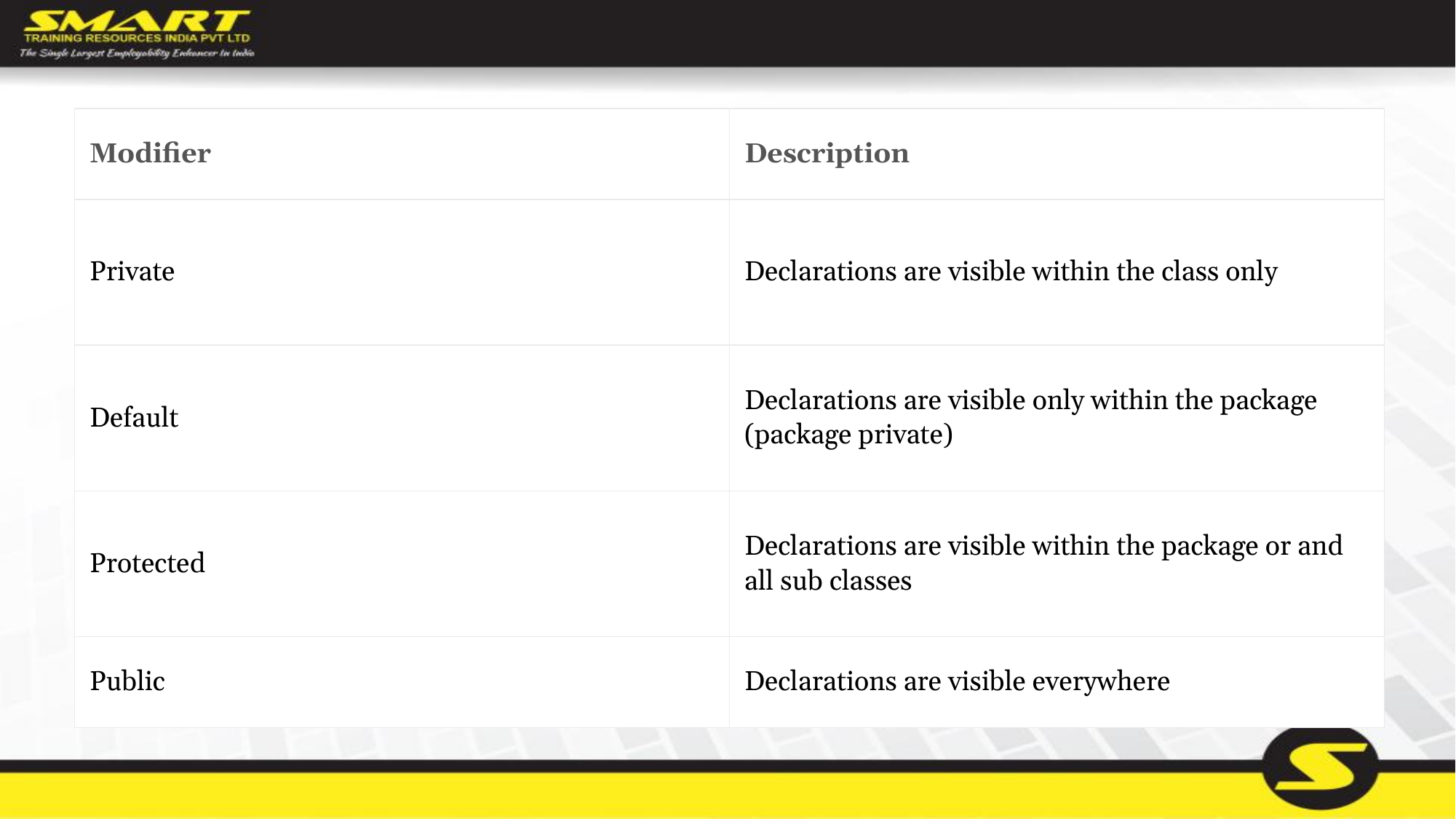

| Modifier | Description |
| --- | --- |
| Private | Declarations are visible within the class only |
| Default | Declarations are visible only within the package (package private) |
| Protected | Declarations are visible within the package or and all sub classes |
| Public | Declarations are visible everywhere |